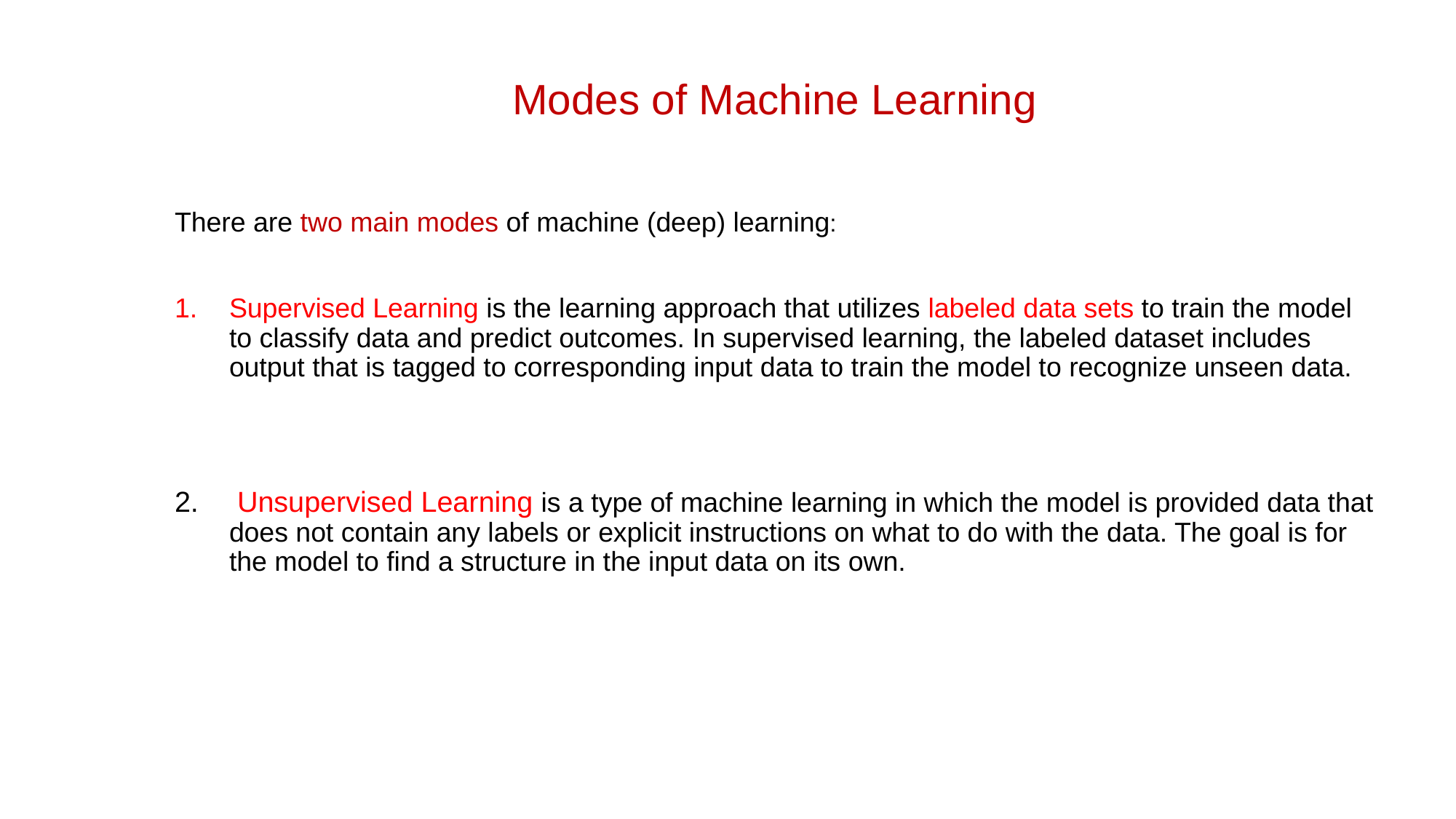

# Modes of Machine Learning
There are two main modes of machine (deep) learning:

Supervised Learning is the learning approach that utilizes labeled data sets to train the model to classify data and predict outcomes. In supervised learning, the labeled dataset includes output that is tagged to corresponding input data to train the model to recognize unseen data.

 Unsupervised Learning is a type of machine learning in which the model is provided data that does not contain any labels or explicit instructions on what to do with the data. The goal is for the model to find a structure in the input data on its own.